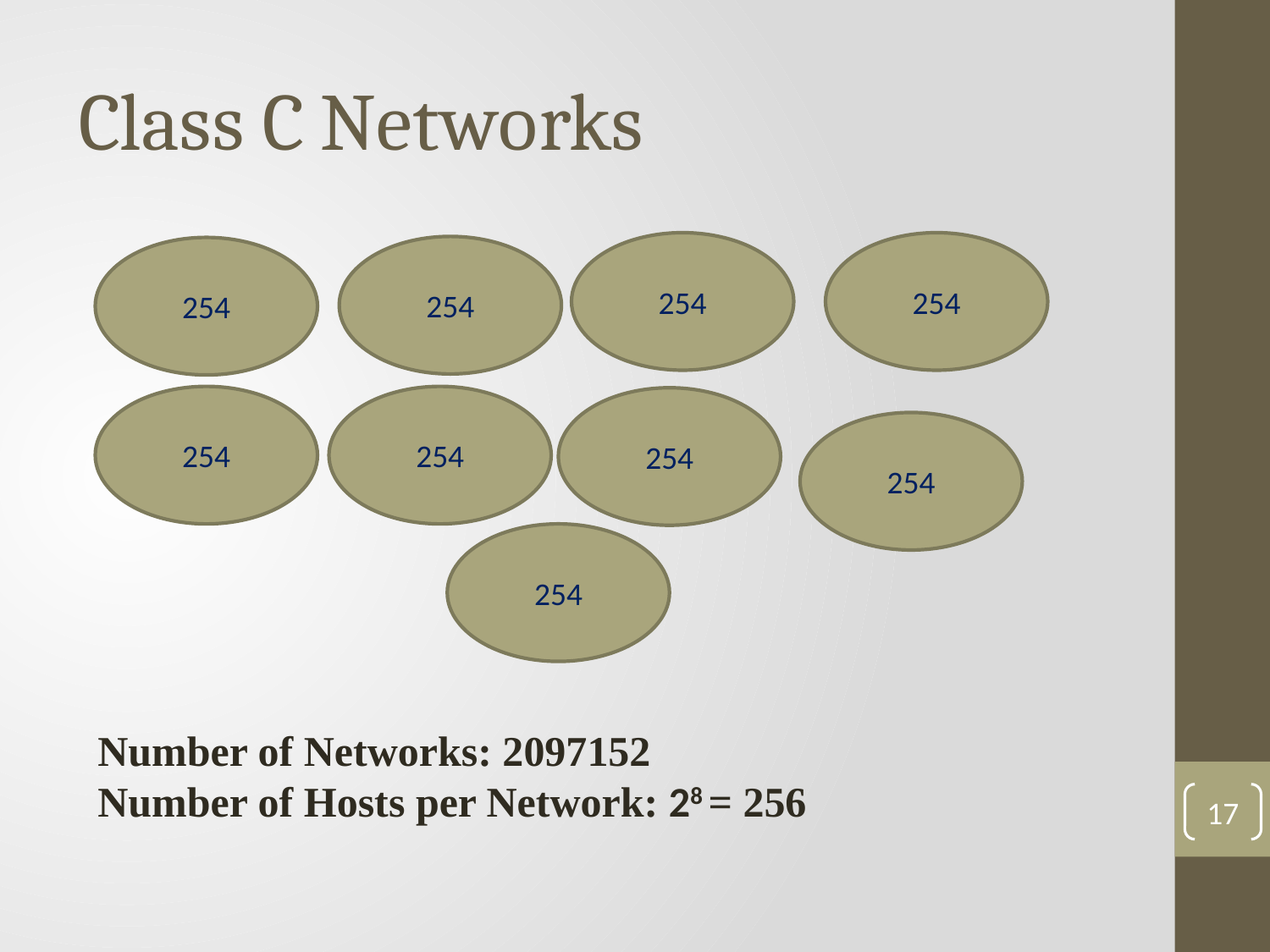

# Class C Networks

254
254
254
254
254
254
254
254
254
Number of Networks: 2097152
Number of Hosts per Network: 28 = 256
17